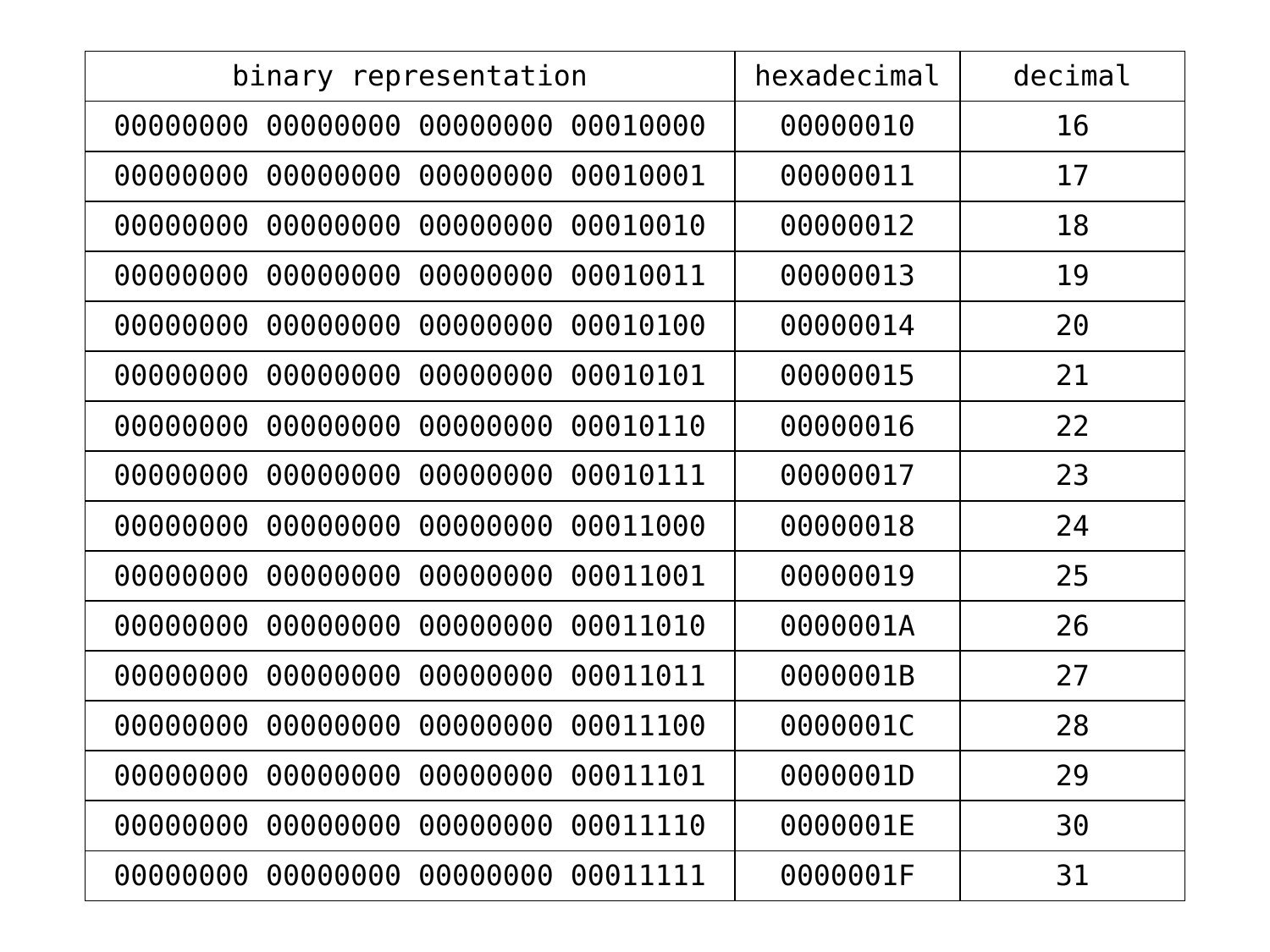

| binary representation | hexadecimal | decimal |
| --- | --- | --- |
| 00000000 00000000 00000000 00010000 | 00000010 | 16 |
| 00000000 00000000 00000000 00010001 | 00000011 | 17 |
| 00000000 00000000 00000000 00010010 | 00000012 | 18 |
| 00000000 00000000 00000000 00010011 | 00000013 | 19 |
| 00000000 00000000 00000000 00010100 | 00000014 | 20 |
| 00000000 00000000 00000000 00010101 | 00000015 | 21 |
| 00000000 00000000 00000000 00010110 | 00000016 | 22 |
| 00000000 00000000 00000000 00010111 | 00000017 | 23 |
| 00000000 00000000 00000000 00011000 | 00000018 | 24 |
| 00000000 00000000 00000000 00011001 | 00000019 | 25 |
| 00000000 00000000 00000000 00011010 | 0000001A | 26 |
| 00000000 00000000 00000000 00011011 | 0000001B | 27 |
| 00000000 00000000 00000000 00011100 | 0000001C | 28 |
| 00000000 00000000 00000000 00011101 | 0000001D | 29 |
| 00000000 00000000 00000000 00011110 | 0000001E | 30 |
| 00000000 00000000 00000000 00011111 | 0000001F | 31 |